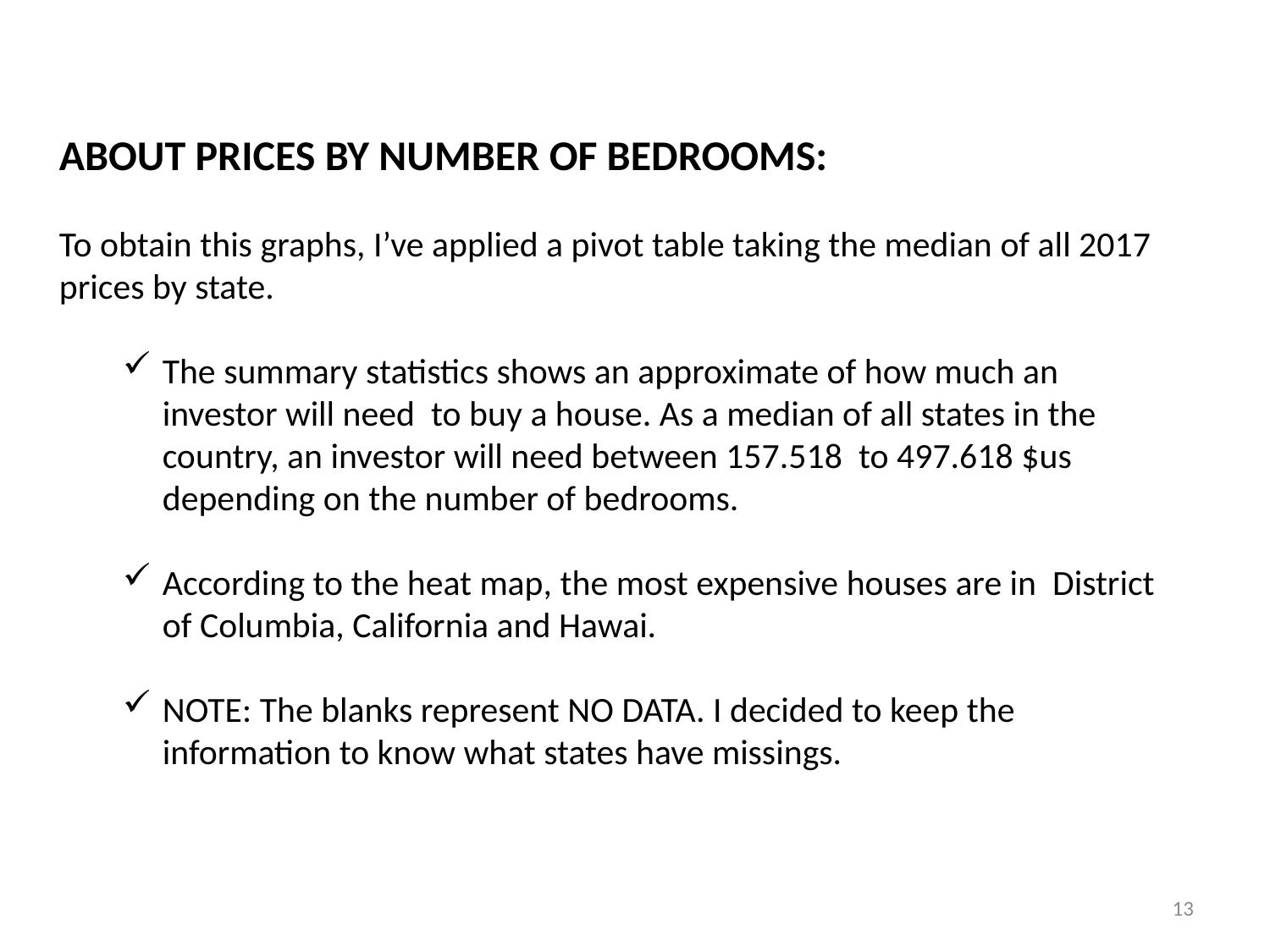

ABOUT PRICES BY NUMBER OF BEDROOMS:

To obtain this graphs, I’ve applied a pivot table taking the median of all 2017 prices by state.

The summary statistics shows an approximate of how much an investor will need  to buy a house. As a median of all states in the country, an investor will need between 157.518  to 497.618 $us depending on the number of bedrooms.

According to the heat map, the most expensive houses are in  District of Columbia, California and Hawai.

NOTE: The blanks represent NO DATA. I decided to keep the information to know what states have missings.
13